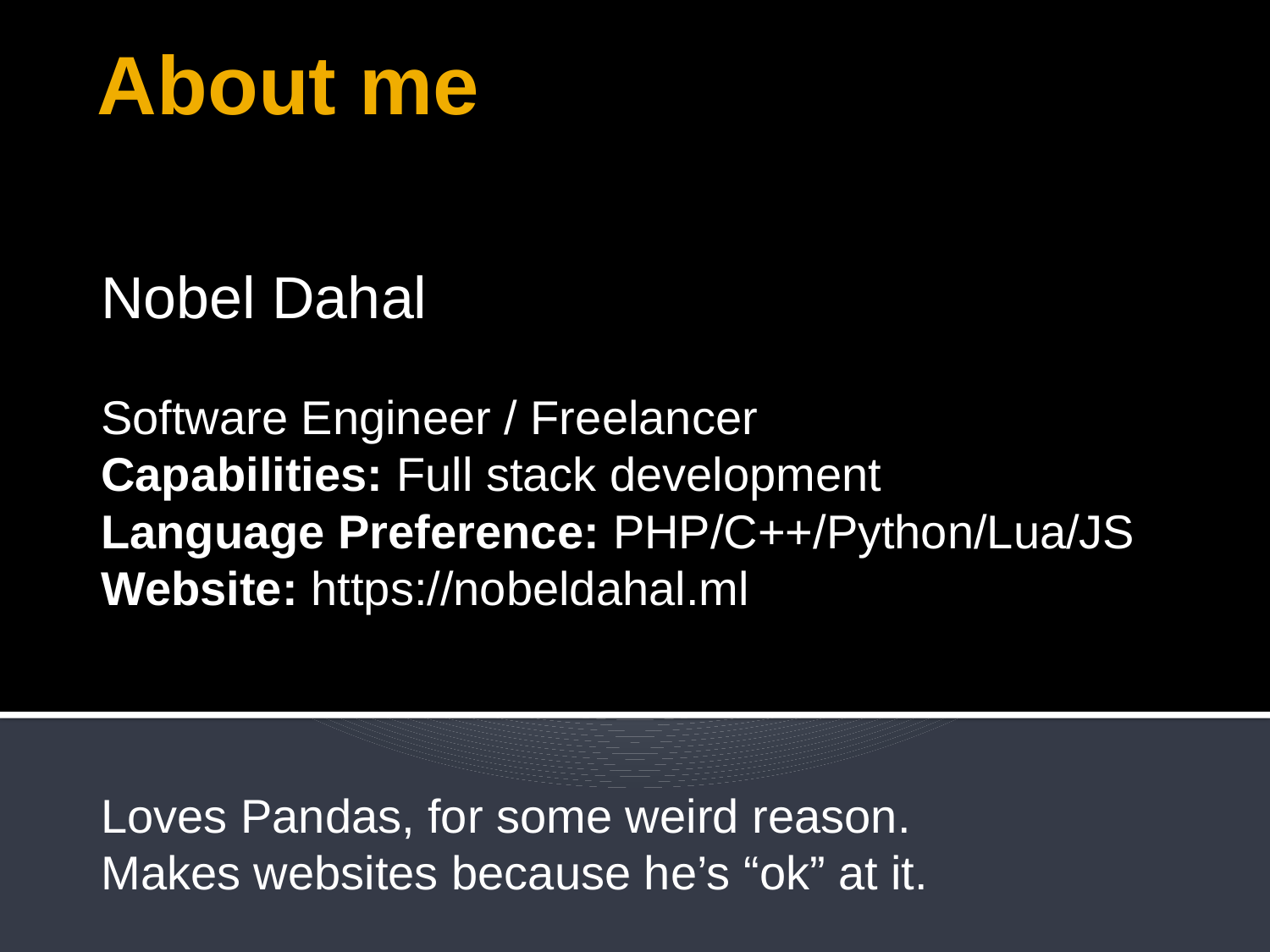

# About me

Nobel Dahal

Software Engineer / Freelancer
Capabilities: Full stack development
Language Preference: PHP/C++/Python/Lua/JS
Website: https://nobeldahal.ml

Loves Pandas, for some weird reason.
Makes websites because he’s “ok” at it.